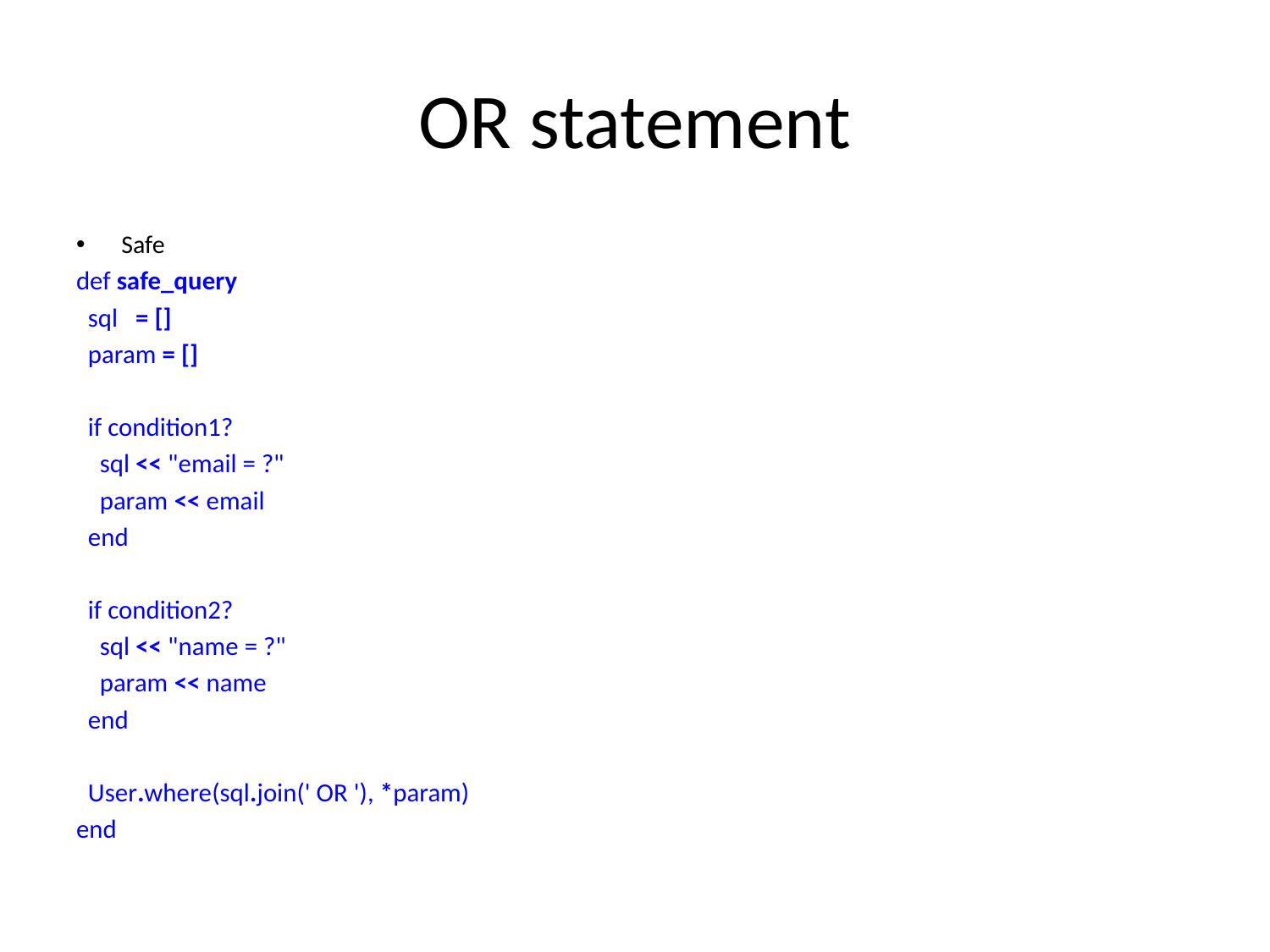

# OR statement
Safe
def safe_query
  sql   = []
  param = []

  if condition1?
    sql << "email = ?"
    param << email
  end

  if condition2?
    sql << "name = ?"
    param << name
  end

  User.where(sql.join(' OR '), *param)
end